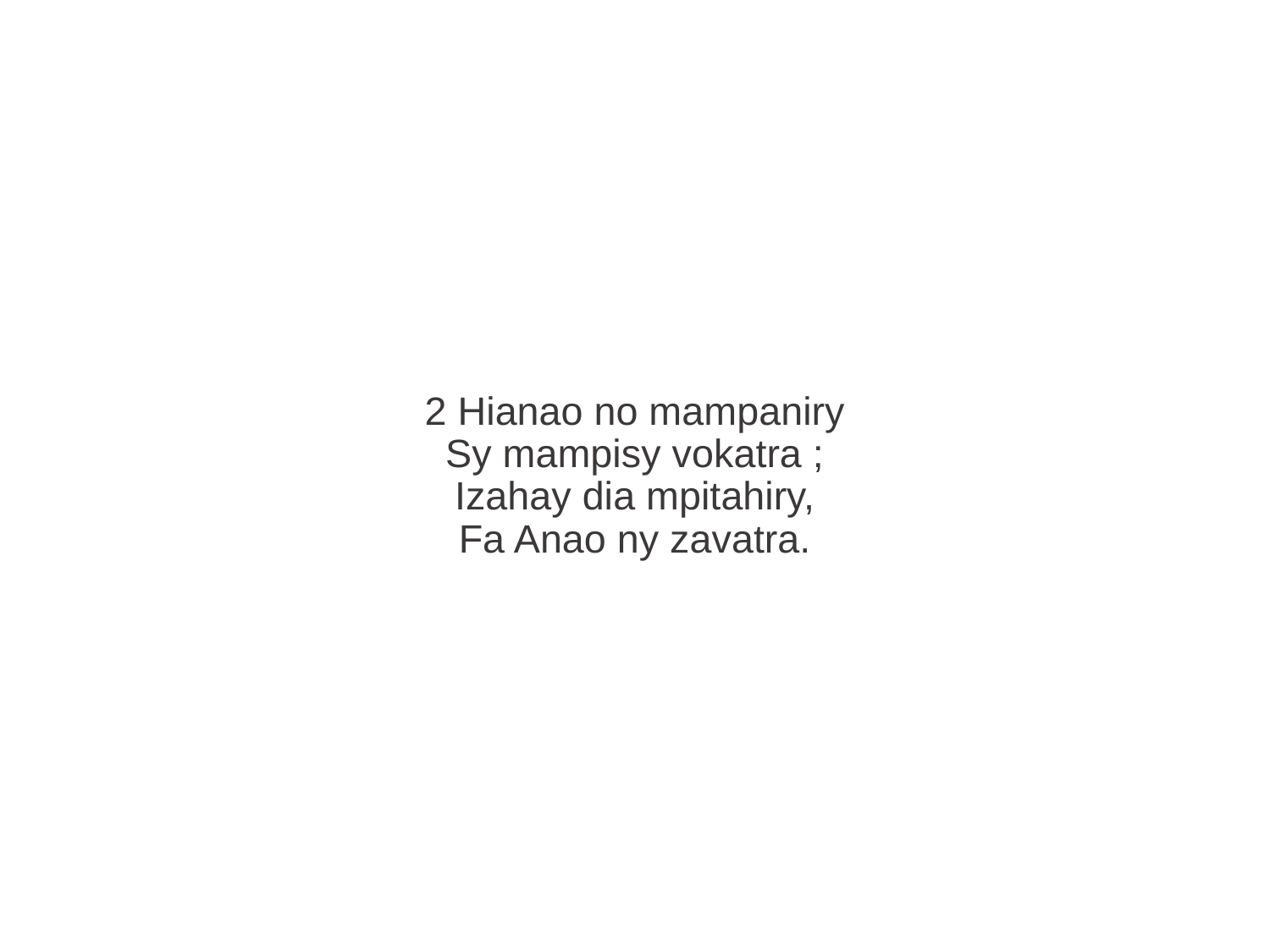

2 Hianao no mampaniry
Sy mampisy vokatra ;
Izahay dia mpitahiry,
Fa Anao ny zavatra.